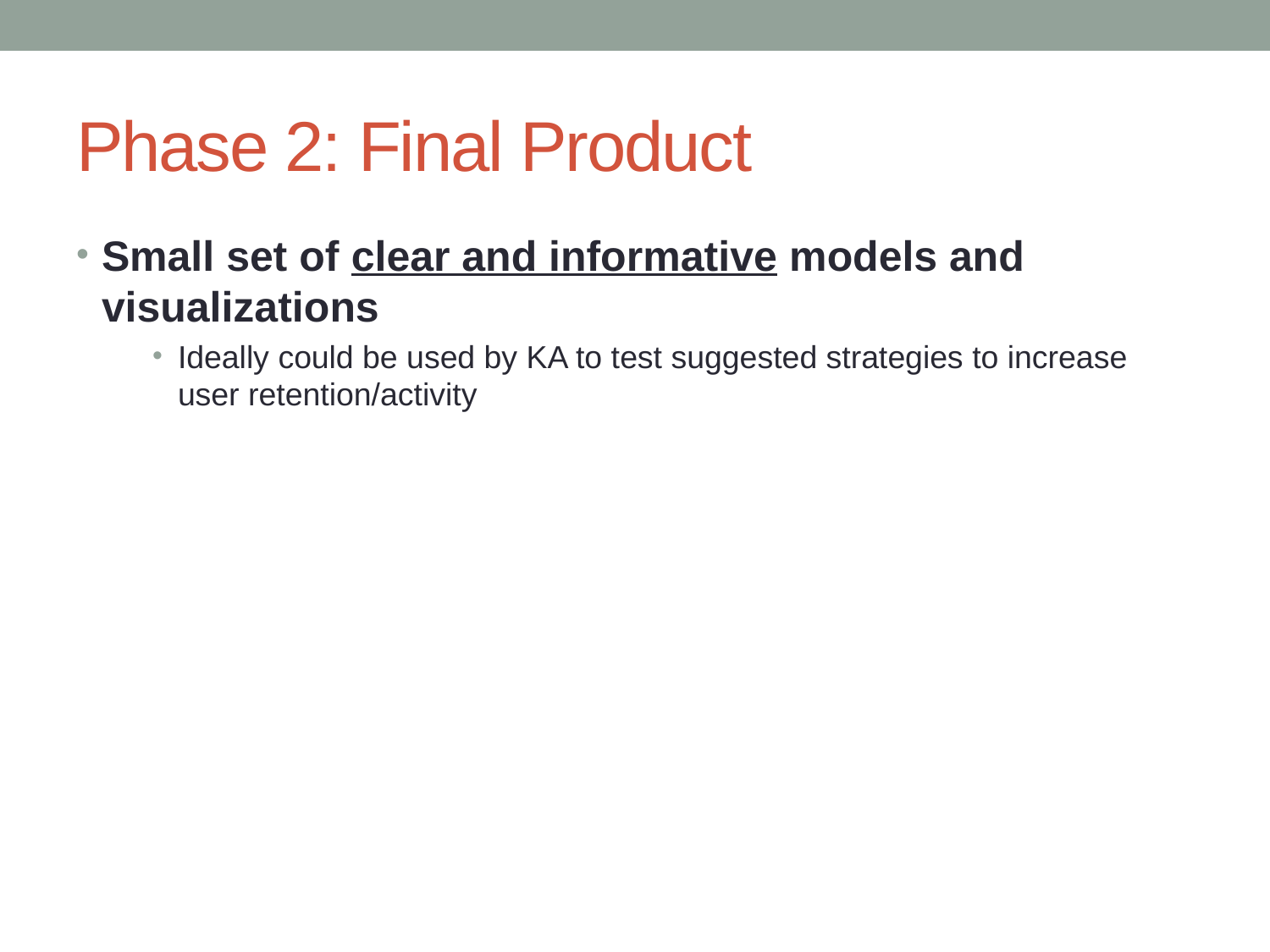

# Phase 2: Final Product
Small set of clear and informative models and visualizations
Ideally could be used by KA to test suggested strategies to increase user retention/activity